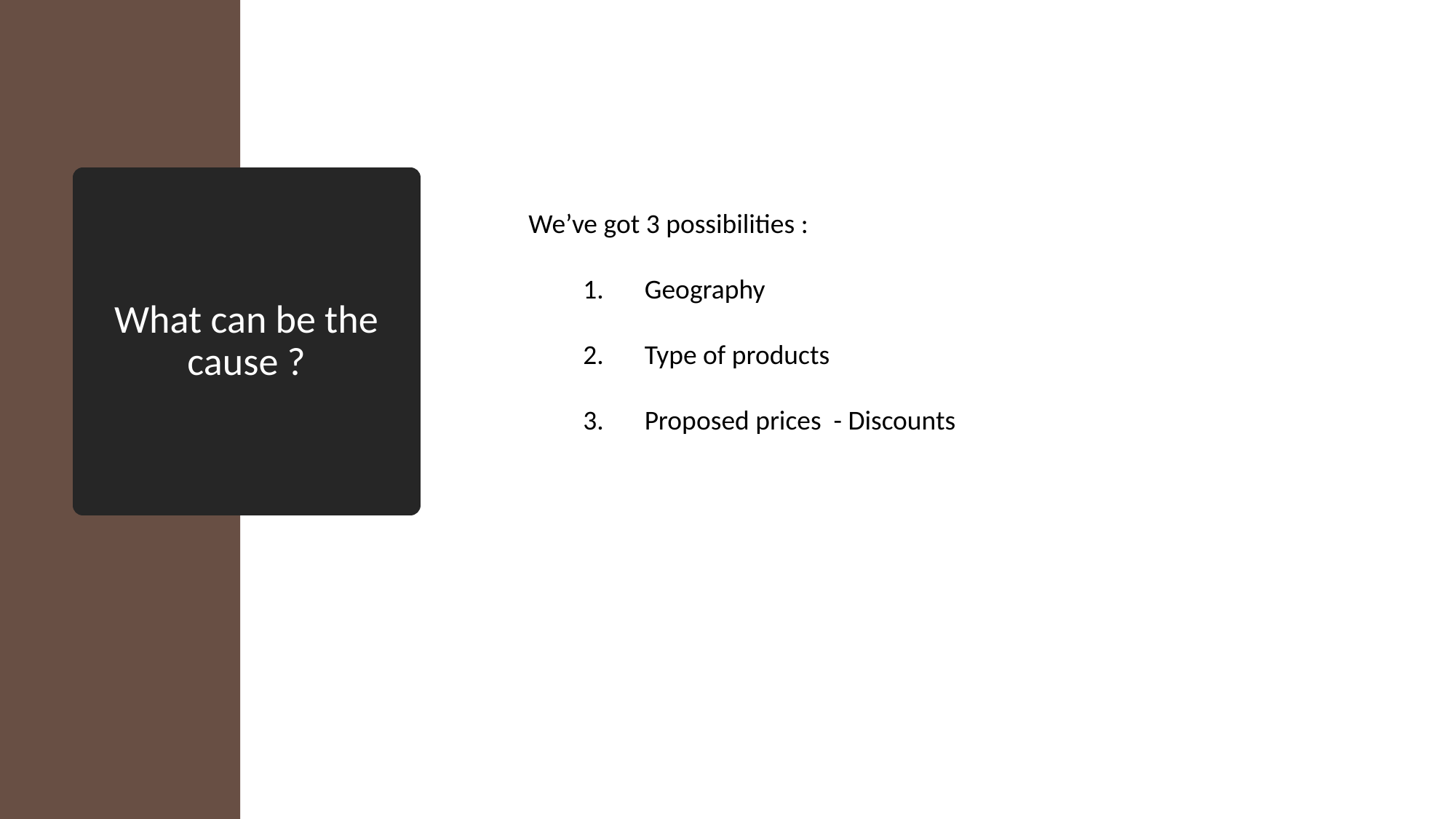

# What can be the cause ?
We’ve got 3 possibilities :

Geography

Type of products

Proposed prices  - Discounts